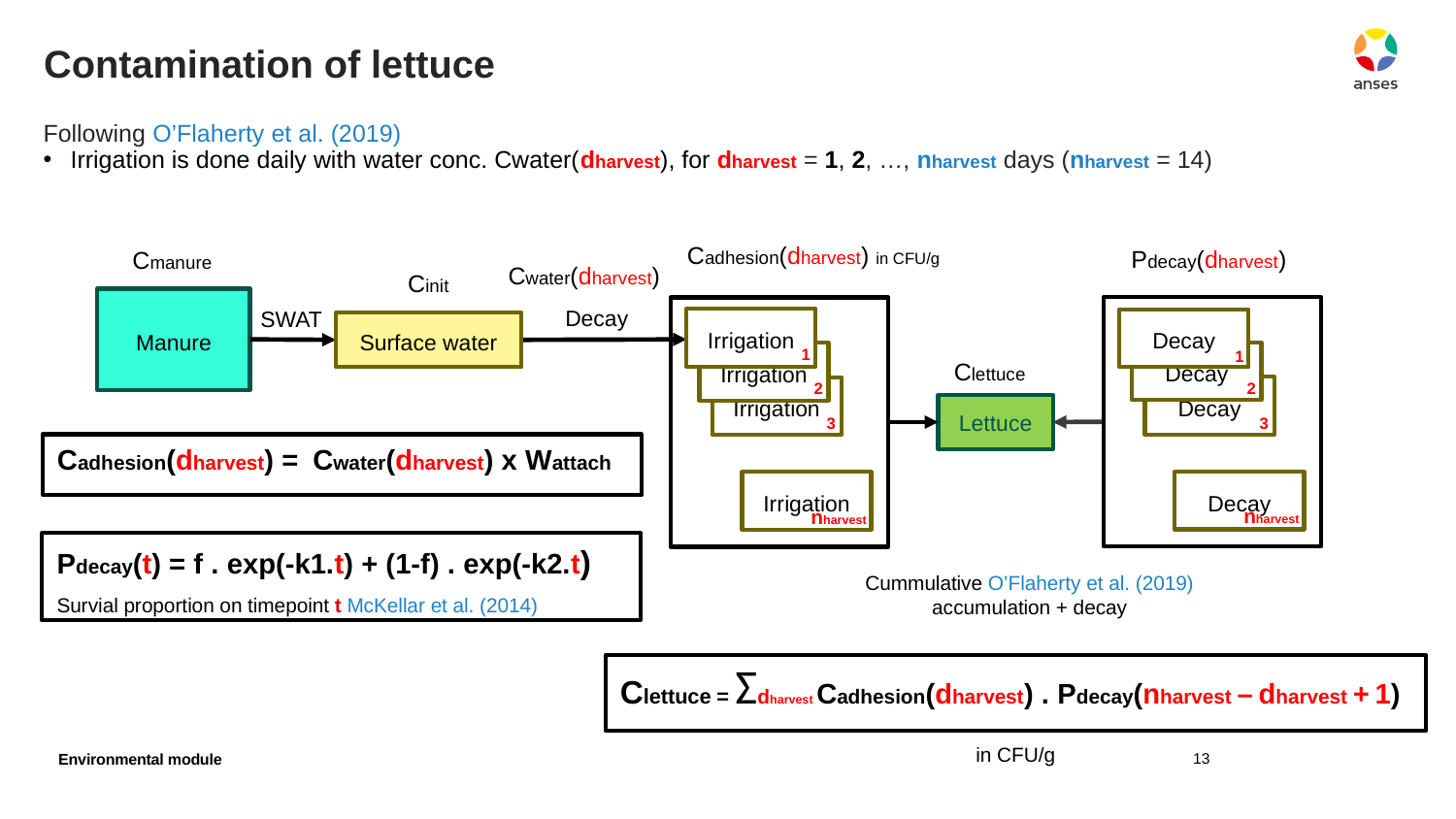

# Contamination of lettuce
Following O’Flaherty et al. (2019)
Irrigation is done daily with water conc. Cwater(dharvest), for dharvest = 1, 2, …, nharvest days (nharvest = 14)

Cadhesion(dharvest) in CFU/g
Pdecay(dharvest)
Cmanure
Cinit
Manure
Irrigation
Surface water
Decay
SWAT
Cwater(dharvest)

Decay
2
Decay
3
Decay
nharvest
Decay
1

1
Irrigation
Clettuce
2
Irrigation
Lettuce
3

Cadhesion(dharvest) =  Cwater(dharvest) x Wattach

Irrigation
nharvest
Pdecay(t) = f . exp(-k1.t) + (1-f) . exp(-k2.t)
Survial proportion on timepoint t McKellar et al. (2014)

Cummulative O’Flaherty et al. (2019) accumulation + decay
Clettuce = Ʃdharvest Cadhesion(dharvest) . Pdecay(nharvest – dharvest + 1)

in CFU/g
13
Environmental module